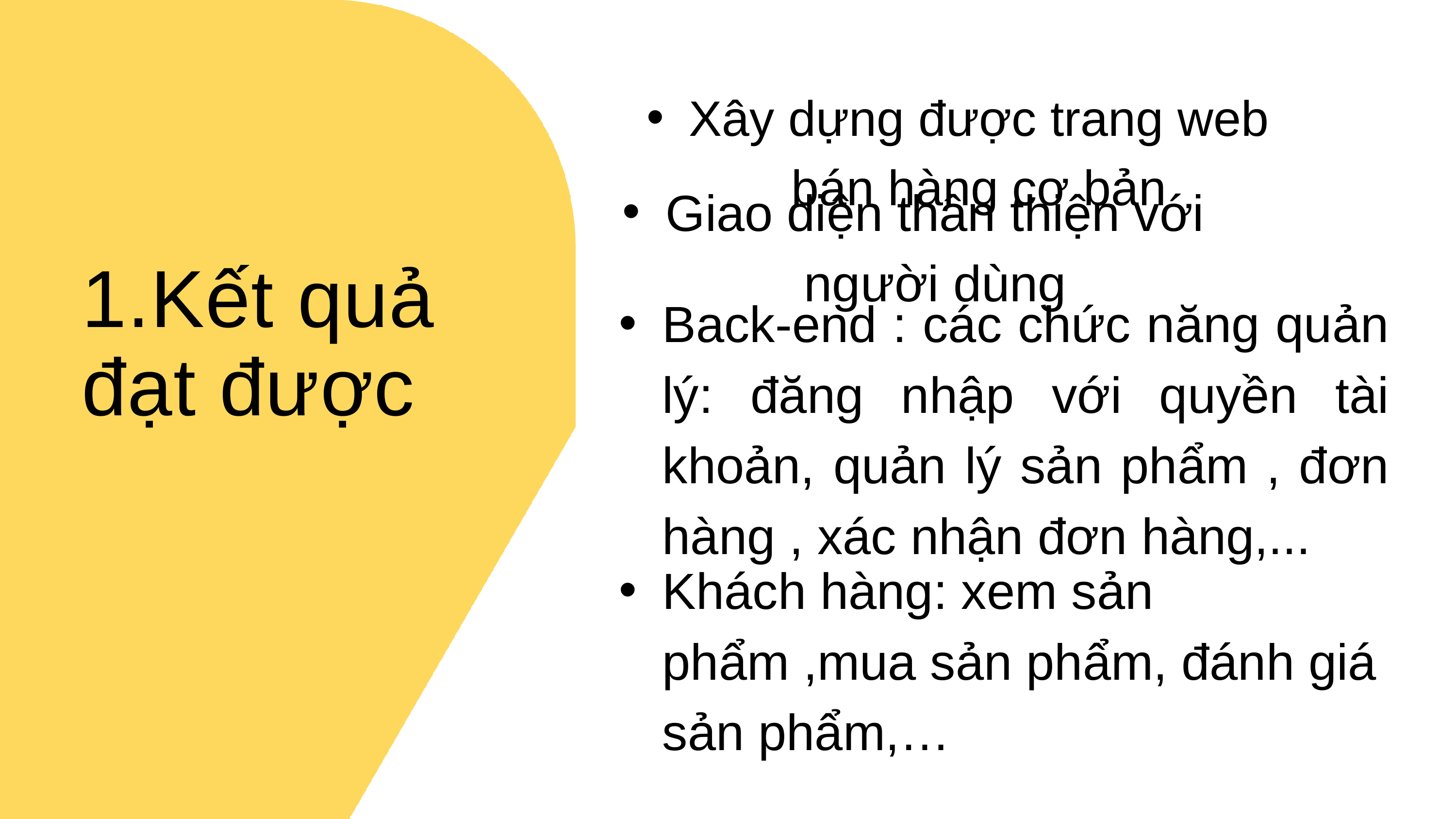

Xây dựng được trang web bán hàng cơ bản
Giao diện thân thiện với người dùng
1.Kết quả đạt được
Back-end : các chức năng quản lý: đăng nhập với quyền tài khoản, quản lý sản phẩm , đơn hàng , xác nhận đơn hàng,...
Khách hàng: xem sản phẩm ,mua sản phẩm, đánh giá sản phẩm,…